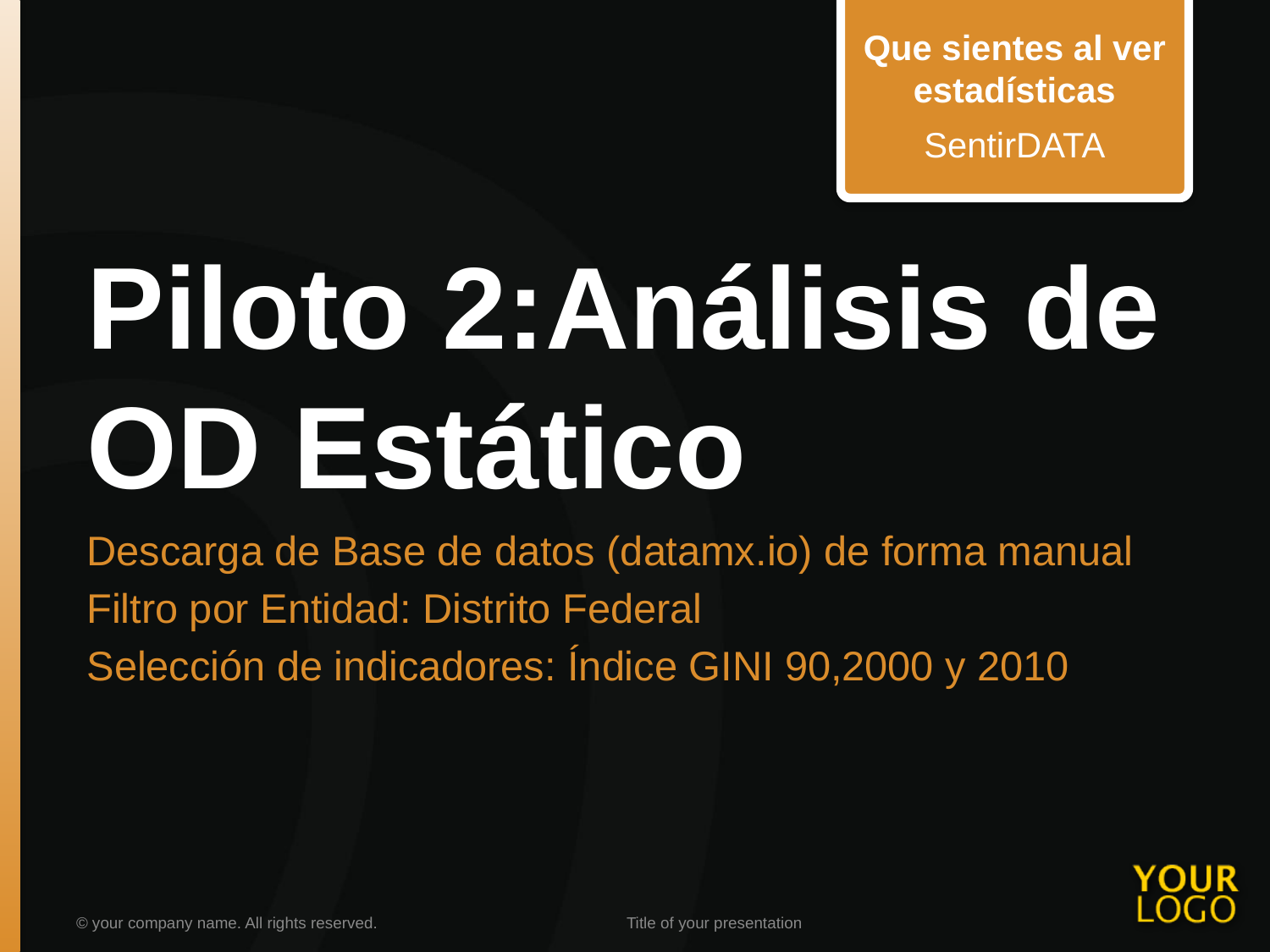

Que sientes al ver estadísticas
SentirDATA
# Piloto 2:Análisis de OD Estático
Descarga de Base de datos (datamx.io) de forma manual
Filtro por Entidad: Distrito Federal
Selección de indicadores: Índice GINI 90,2000 y 2010
© your company name. All rights reserved.
Title of your presentation